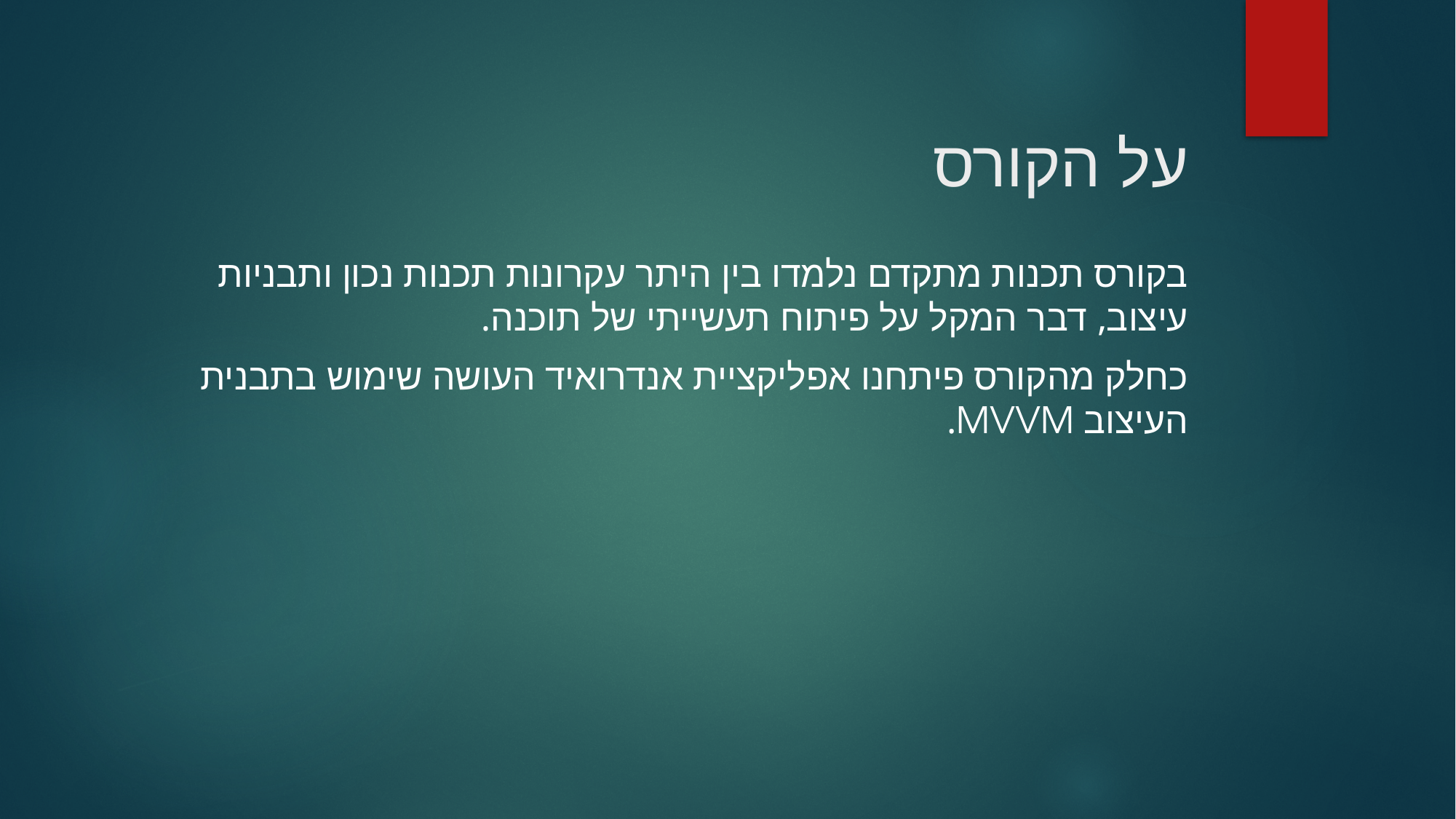

# על הקורס
בקורס תכנות מתקדם נלמדו בין היתר עקרונות תכנות נכון ותבניות עיצוב, דבר המקל על פיתוח תעשייתי של תוכנה.
כחלק מהקורס פיתחנו אפליקציית אנדרואיד העושה שימוש בתבנית העיצוב MVVM.